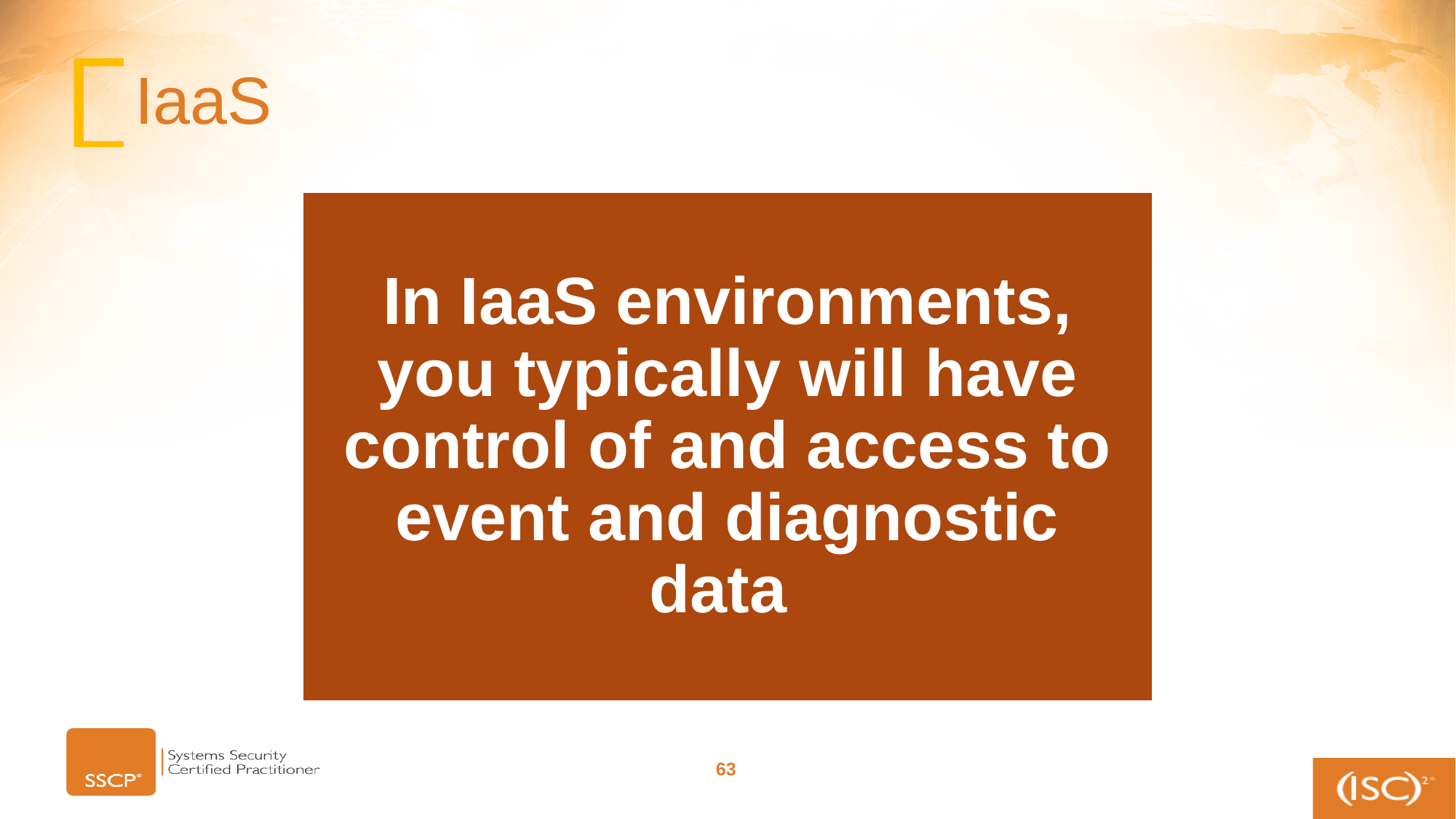

# IaaS
In IaaS environments, you typically will have control of and access to event and diagnostic data